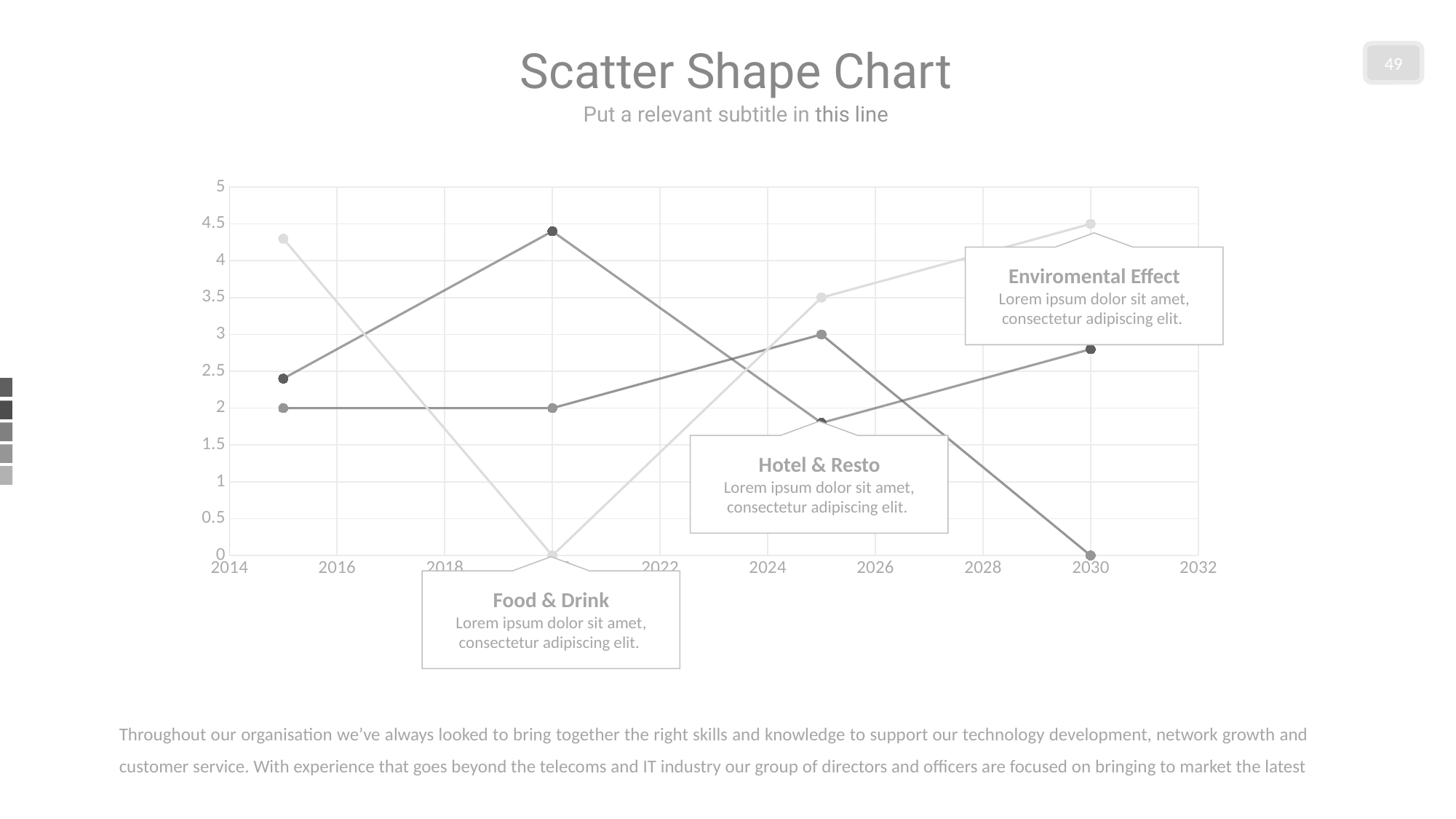

Scatter Shape Chart
49
Put a relevant subtitle in this line

### Chart

| Category | Series 1 | Series 2 | Series 3 |
|---|---|---|---|
Enviromental Effect
Lorem ipsum dolor sit amet, consectetur adipiscing elit.

Hotel & Resto
Lorem ipsum dolor sit amet, consectetur adipiscing elit.

Food & Drink
Lorem ipsum dolor sit amet, consectetur adipiscing elit.
Throughout our organisation we’ve always looked to bring together the right skills and knowledge to support our technology development, network growth and customer service. With experience that goes beyond the telecoms and IT industry our group of directors and officers are focused on bringing to market the latest